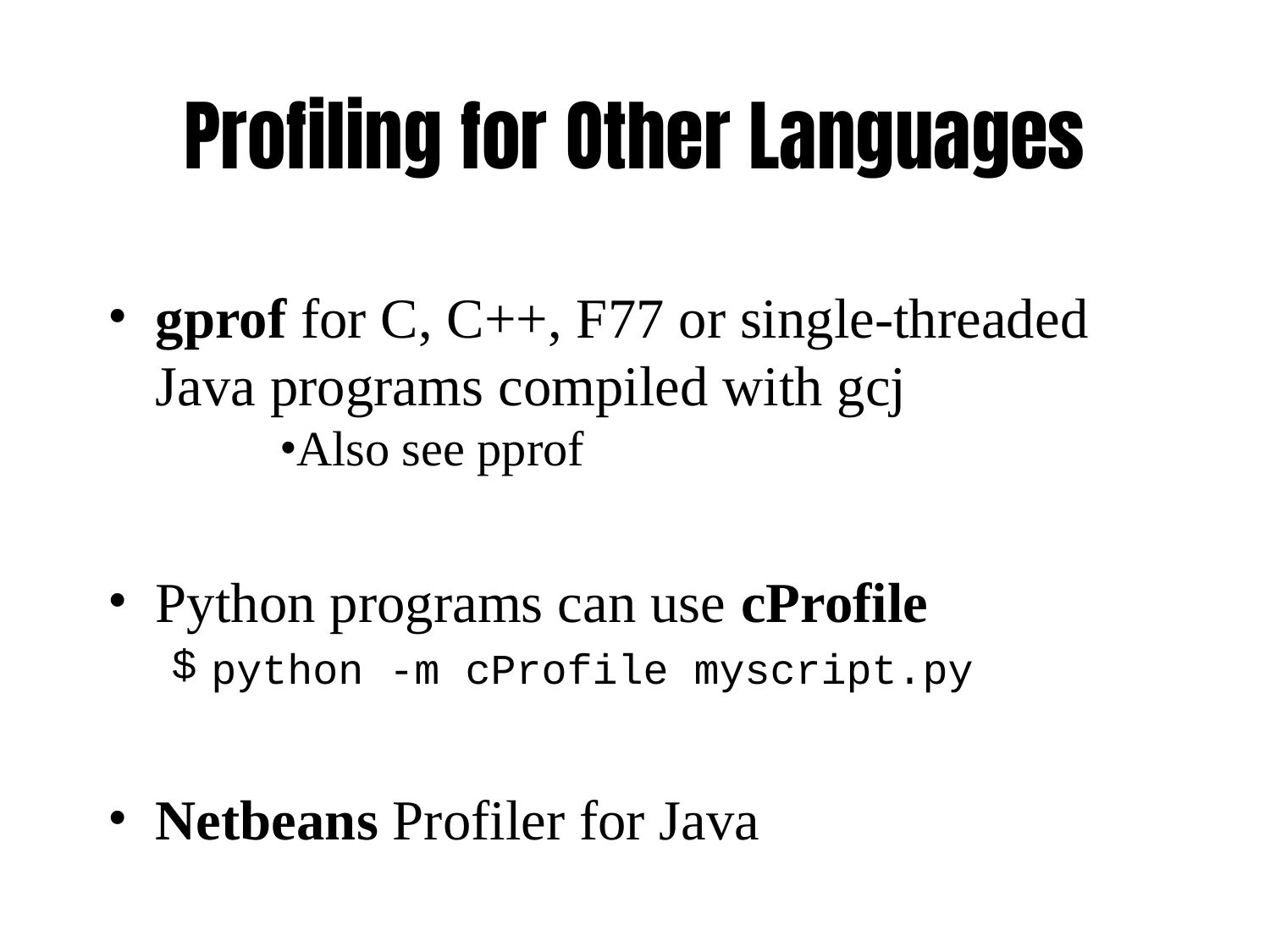

# Profiling for Other Languages
gprof for C, C++, F77 or single-threaded Java programs compiled with gcj
Also see pprof

Python programs can use cProfile
python -m cProfile myscript.py

Netbeans Profiler for Java